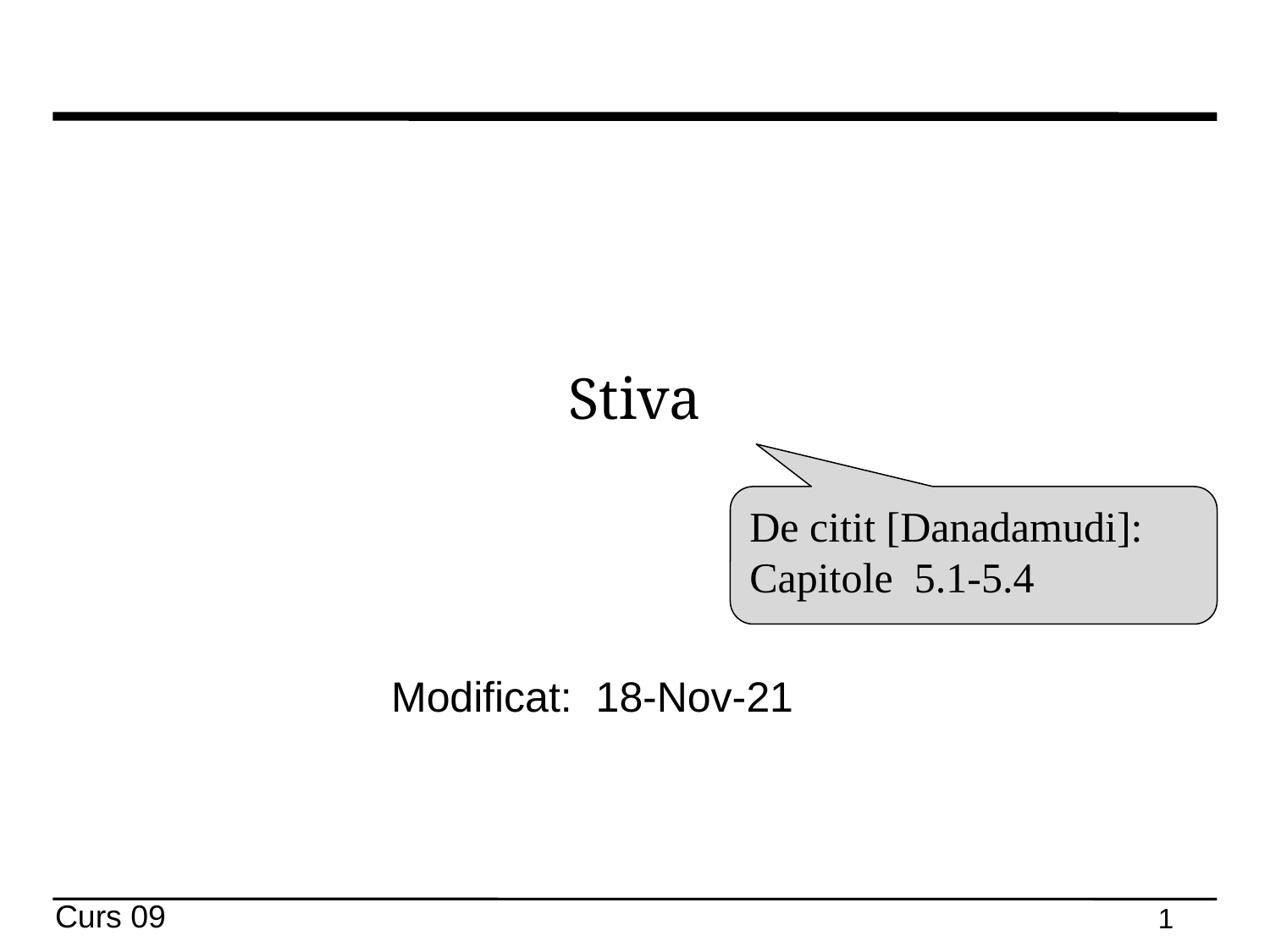

# Stiva
De citit [Danadamudi]:
Capitole  5.1-5.4

Modificat:  18-Nov-21